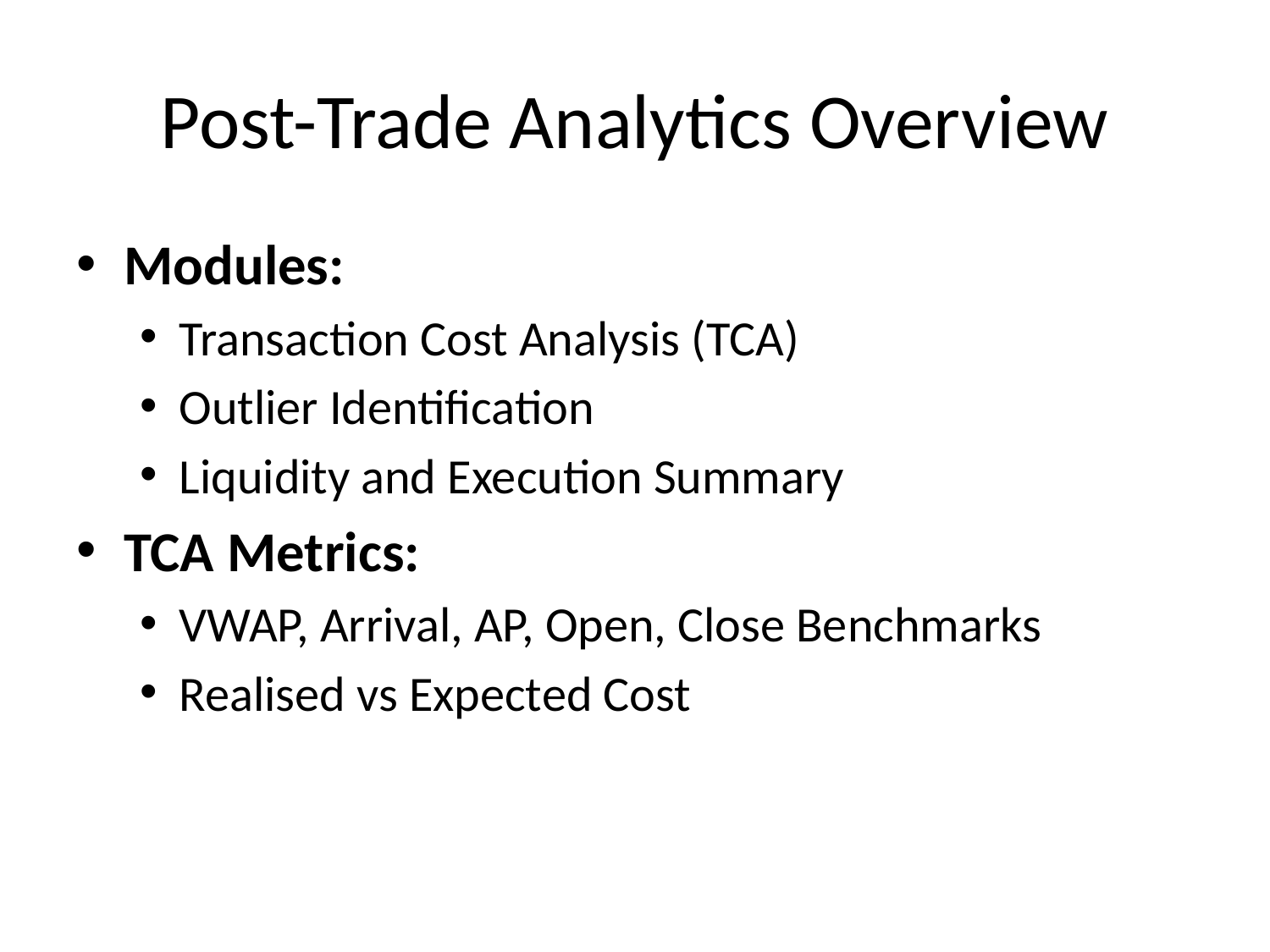

# Post-Trade Analytics Overview
Modules:
Transaction Cost Analysis (TCA)
Outlier Identification
Liquidity and Execution Summary
TCA Metrics:
VWAP, Arrival, AP, Open, Close Benchmarks
Realised vs Expected Cost